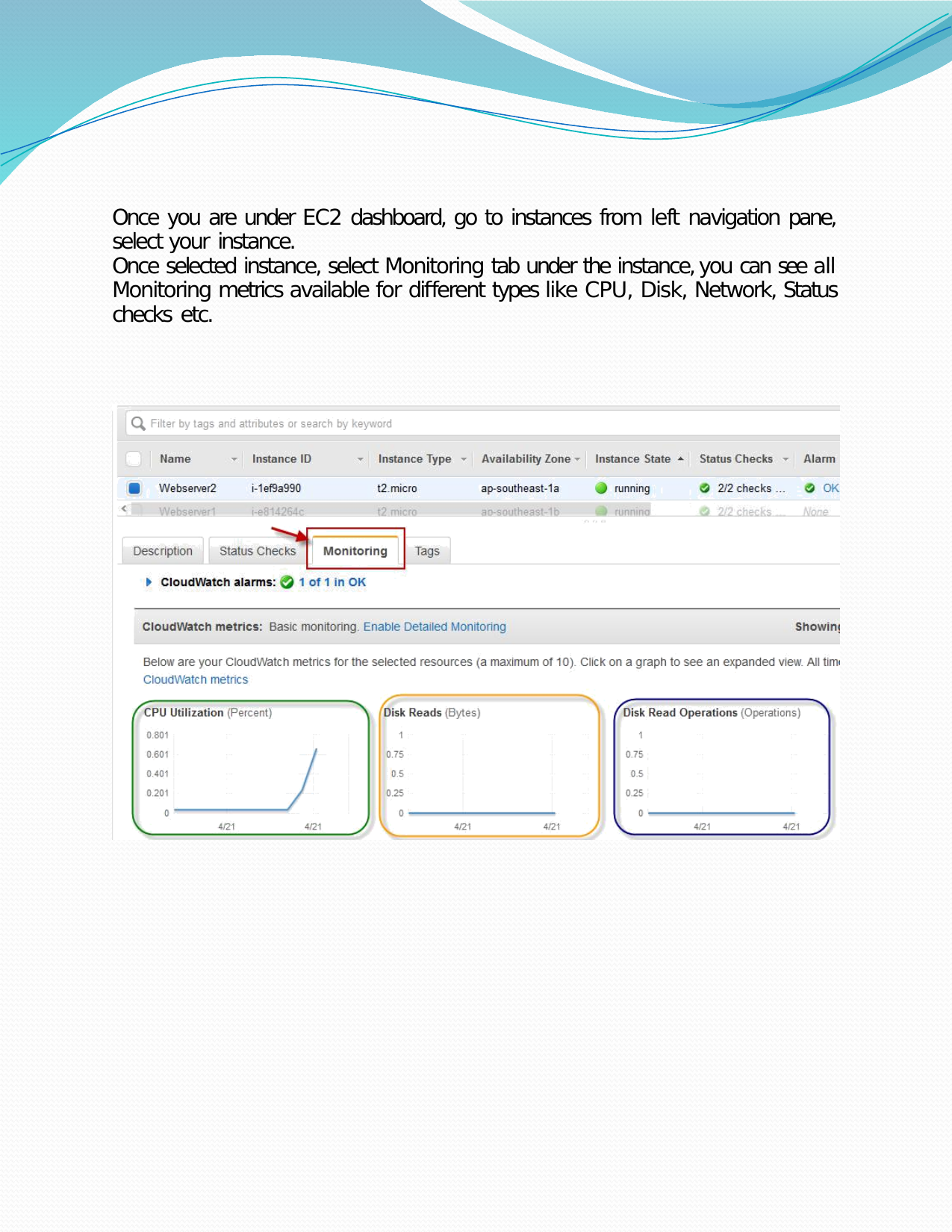

Once you are under EC2 dashboard, go to instances from left navigation pane,  select your instance.
Once selected instance, select Monitoring tab under the instance, you can see all  Monitoring metrics available for different types like CPU, Disk, Network, Status  checks etc.